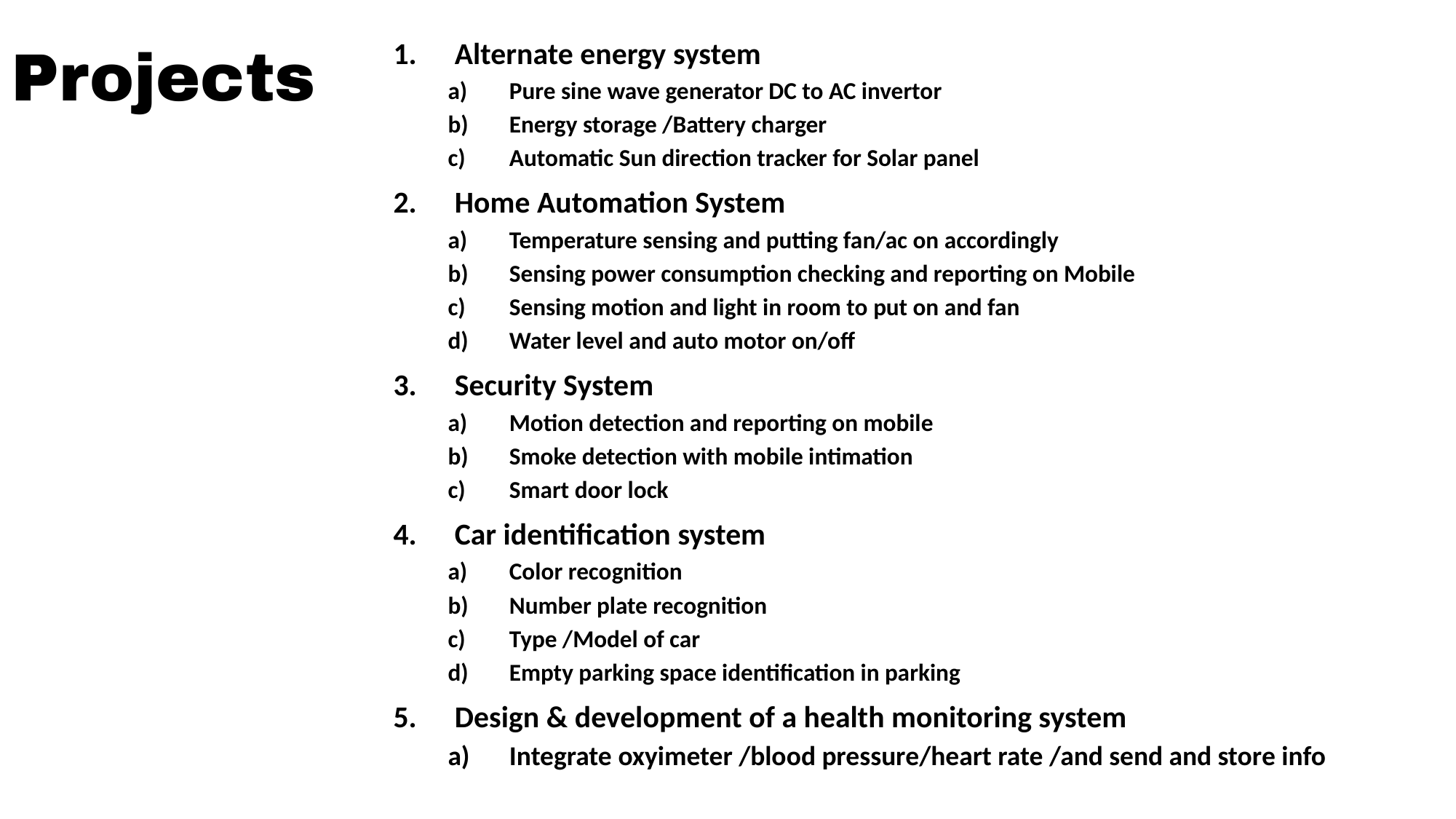

# Projects
Alternate energy system
Pure sine wave generator DC to AC invertor
Energy storage /Battery charger
Automatic Sun direction tracker for Solar panel
Home Automation System
Temperature sensing and putting fan/ac on accordingly
Sensing power consumption checking and reporting on Mobile
Sensing motion and light in room to put on and fan
Water level and auto motor on/off
Security System
Motion detection and reporting on mobile
Smoke detection with mobile intimation
Smart door lock
Car identification system
Color recognition
Number plate recognition
Type /Model of car
Empty parking space identification in parking
Design & development of a health monitoring system
Integrate oxyimeter /blood pressure/heart rate /and send and store info